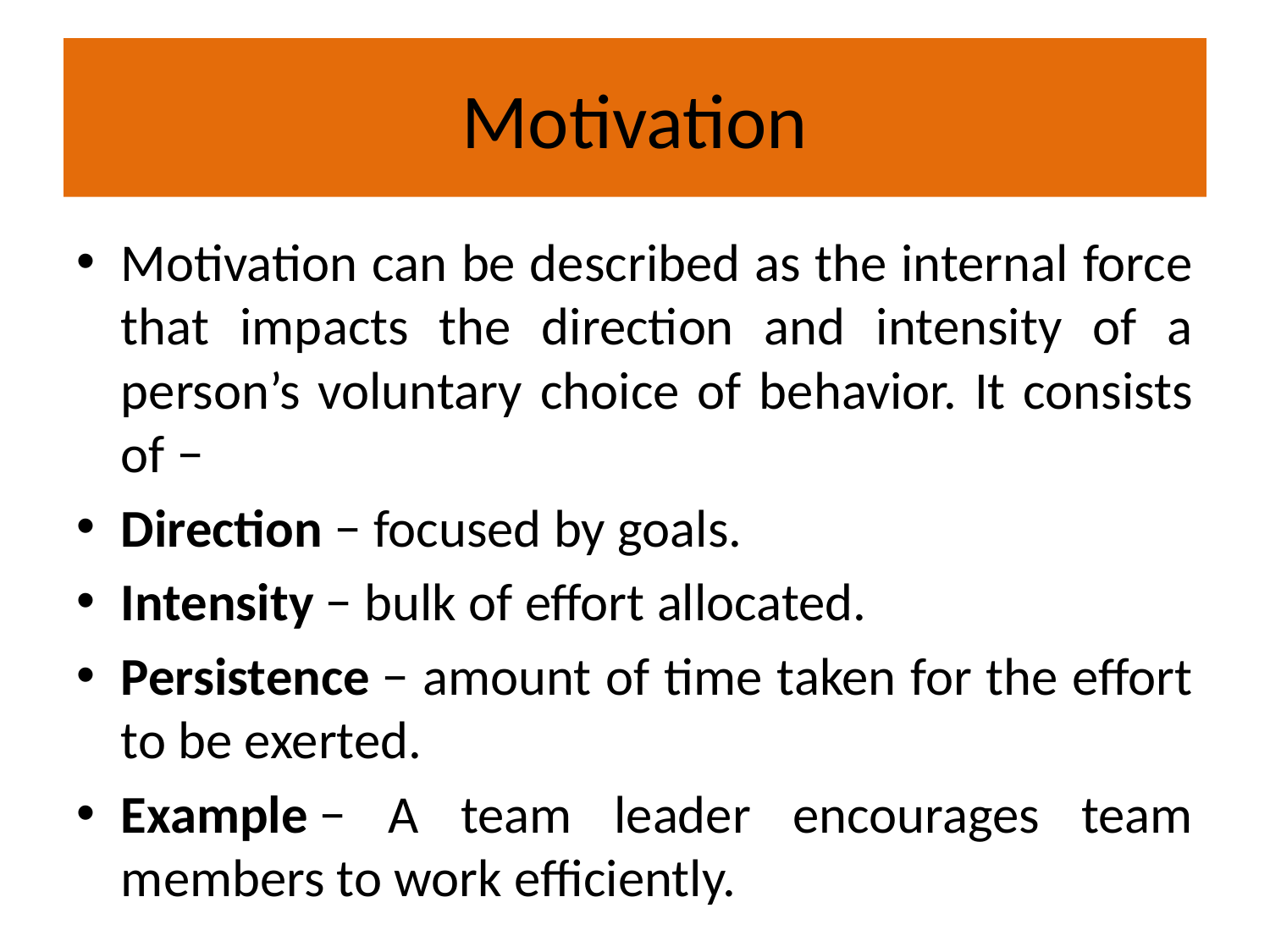

# Motivation
Motivation can be described as the internal force that impacts the direction and intensity of a person’s voluntary choice of behavior. It consists of −
Direction − focused by goals.
Intensity − bulk of effort allocated.
Persistence − amount of time taken for the effort to be exerted.
Example − A team leader encourages team members to work efficiently.